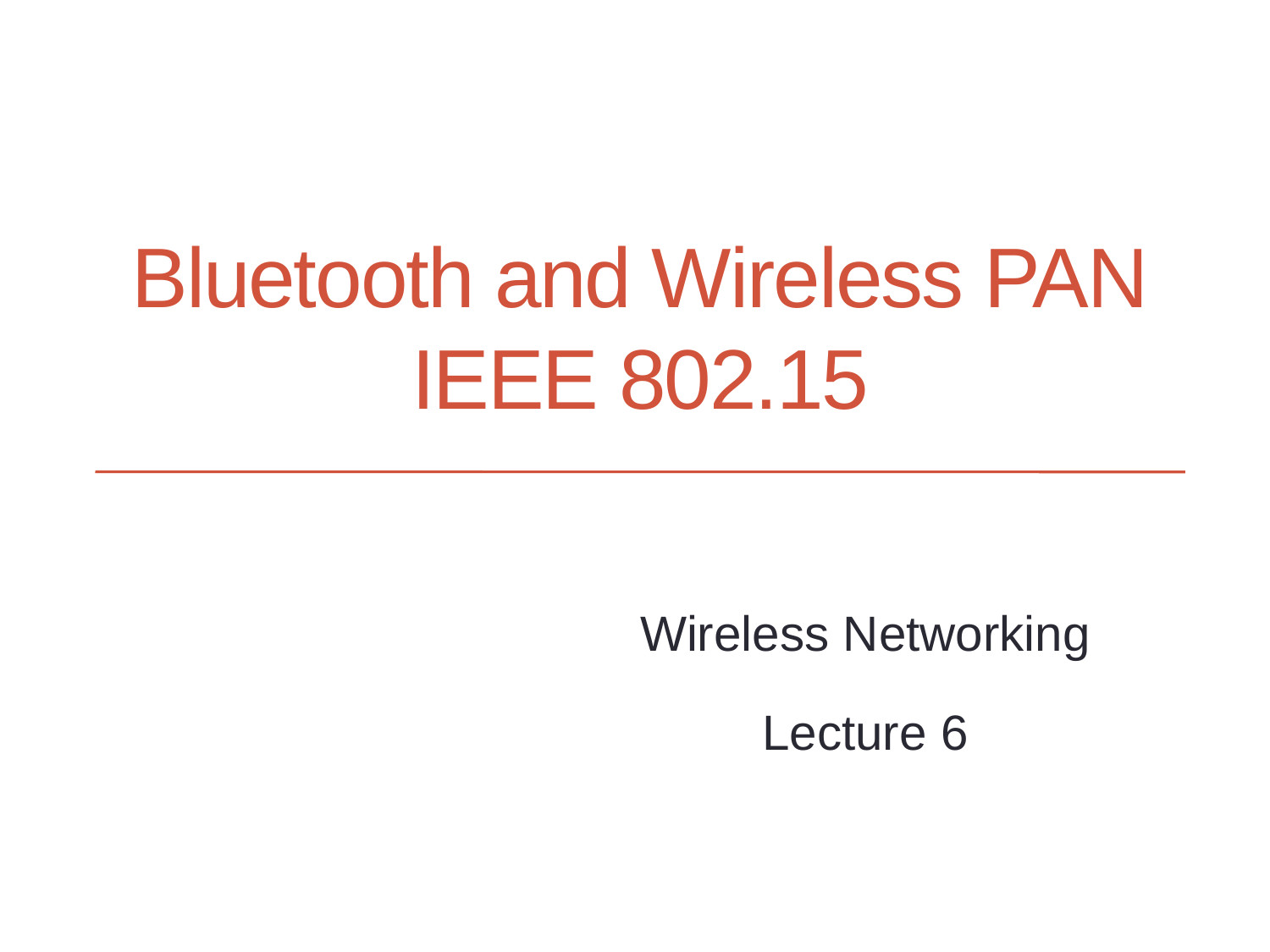

Bluetooth and Wireless PAN
IEEE 802.15
Wireless Networking
Lecture 6